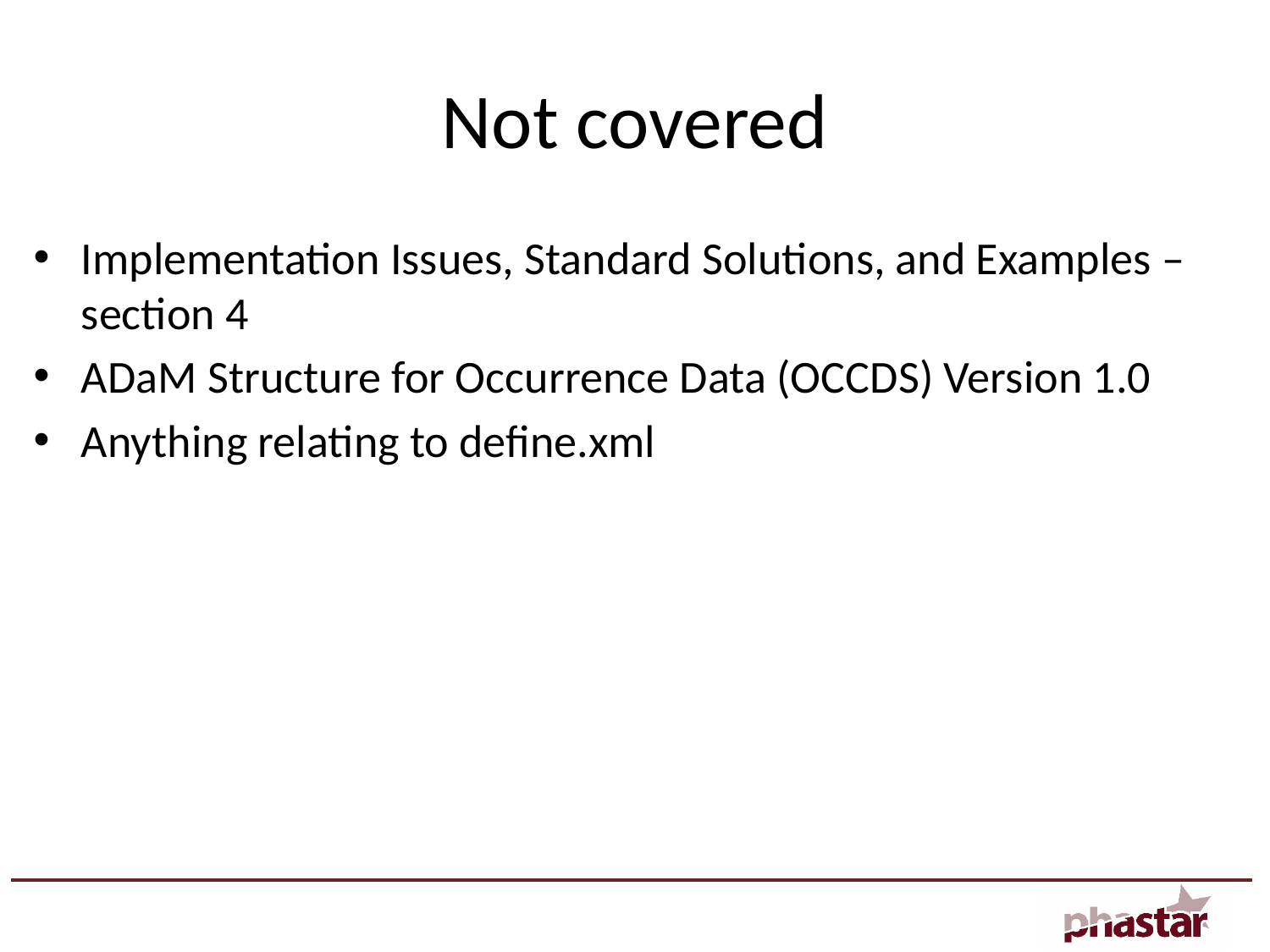

# Not covered
Implementation Issues, Standard Solutions, and Examples – section 4
ADaM Structure for Occurrence Data (OCCDS) Version 1.0
Anything relating to define.xml